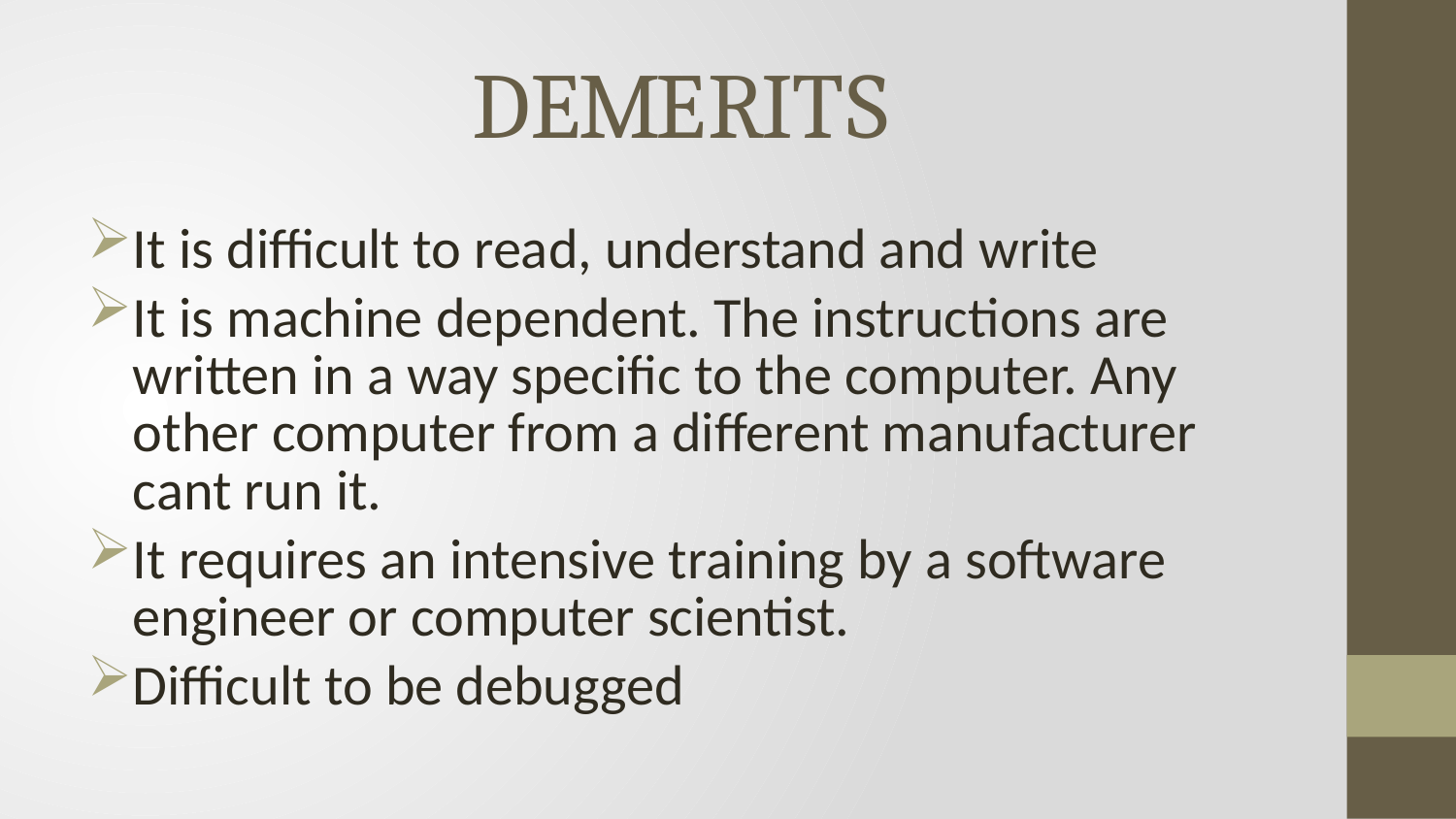

# DEMERITS
It is difficult to read, understand and write
It is machine dependent. The instructions are written in a way specific to the computer. Any other computer from a different manufacturer cant run it.
It requires an intensive training by a software engineer or computer scientist.
Difficult to be debugged